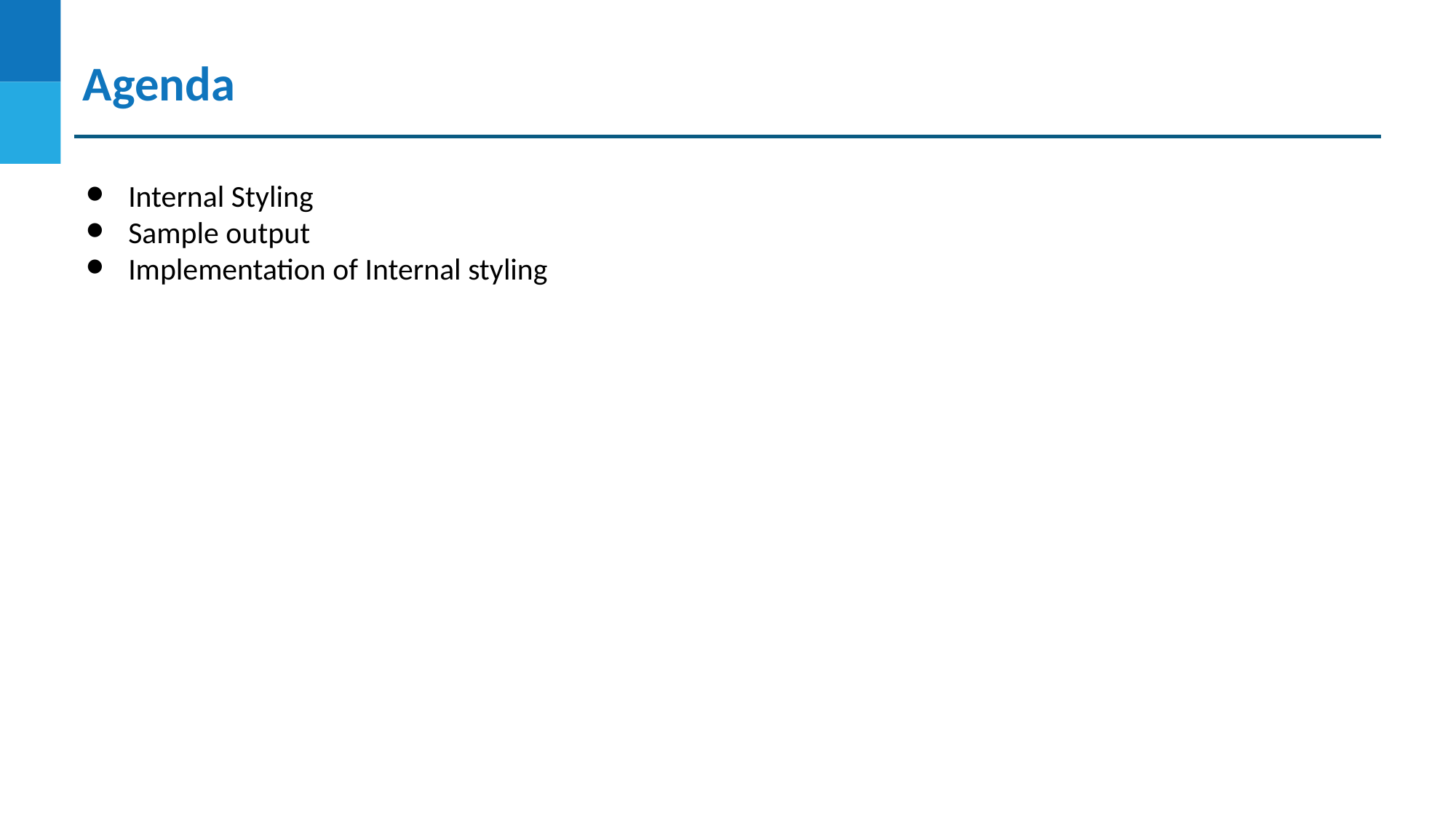

Agenda
Internal Styling
Sample output
Implementation of Internal styling